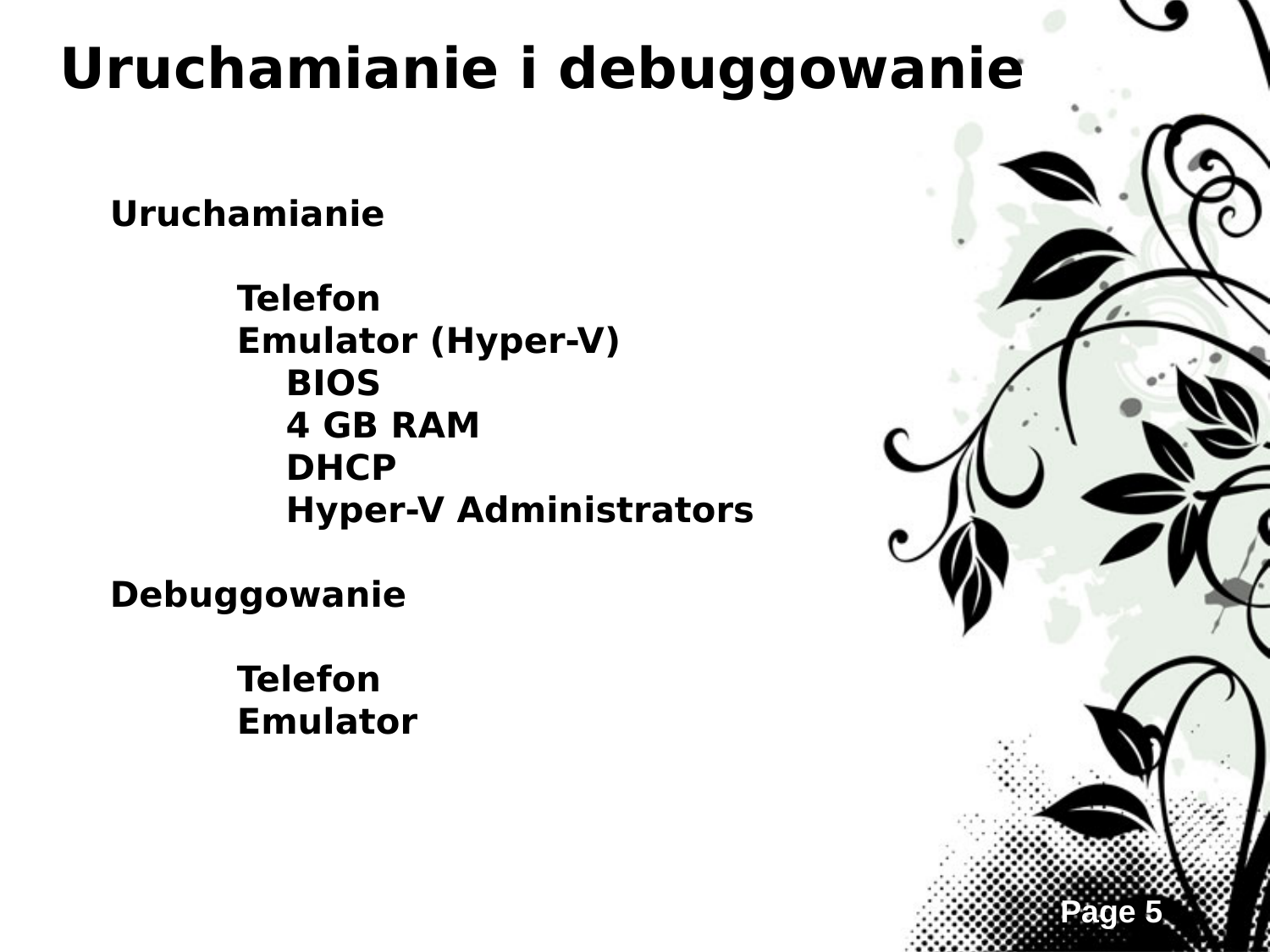

Uruchamianie i debuggowanie
Uruchamianie

	Telefon
	Emulator (Hyper-V)
	    BIOS
	    4 GB RAM
	    DHCP
	    Hyper-V Administrators

Debuggowanie

	Telefon
	Emulator